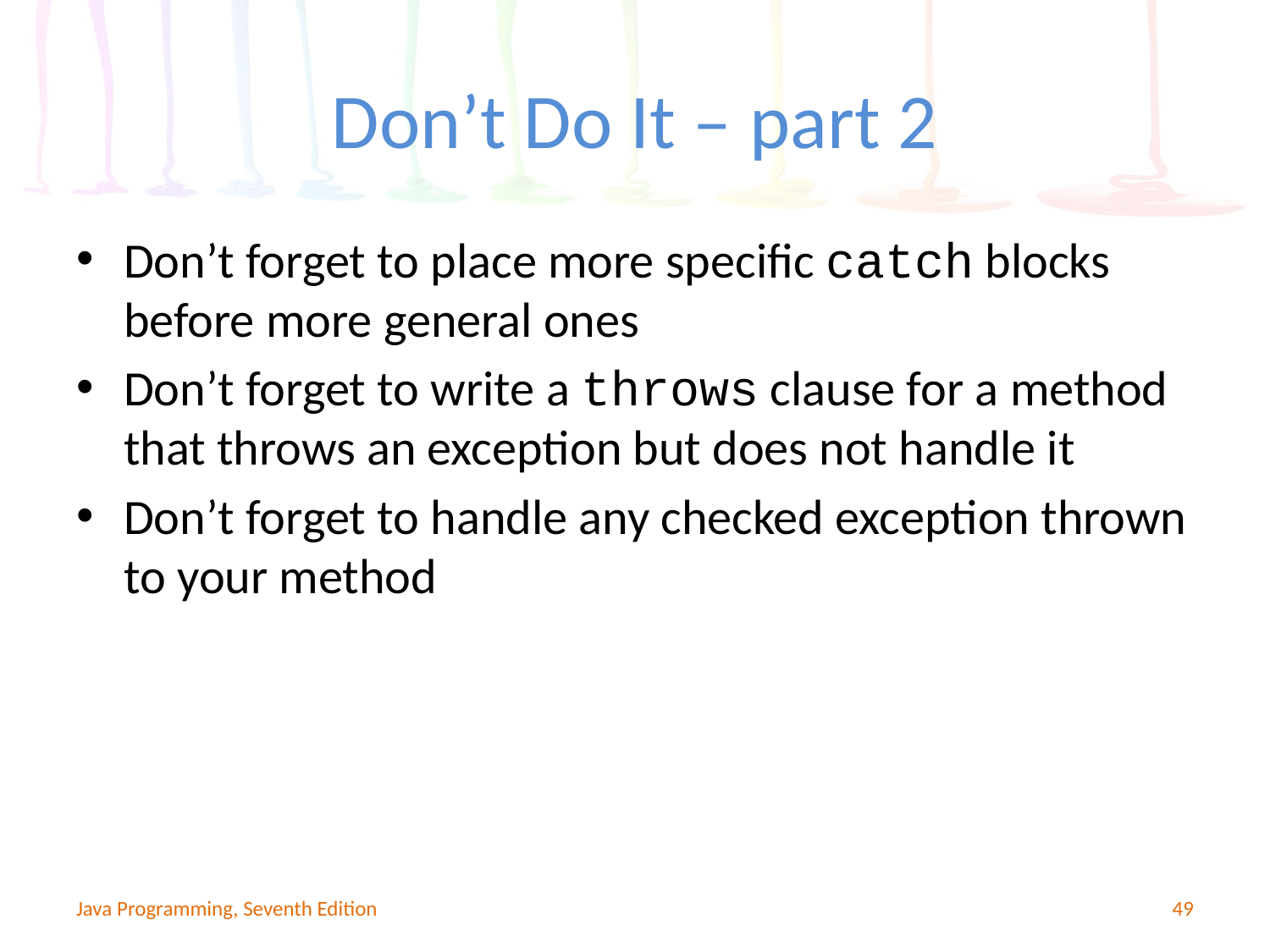

# Don’t Do It – part 2
Don’t forget to place more specific catch blocks before more general ones
Don’t forget to write a throws clause for a method that throws an exception but does not handle it
Don’t forget to handle any checked exception thrown to your method
Java Programming, Seventh Edition
49